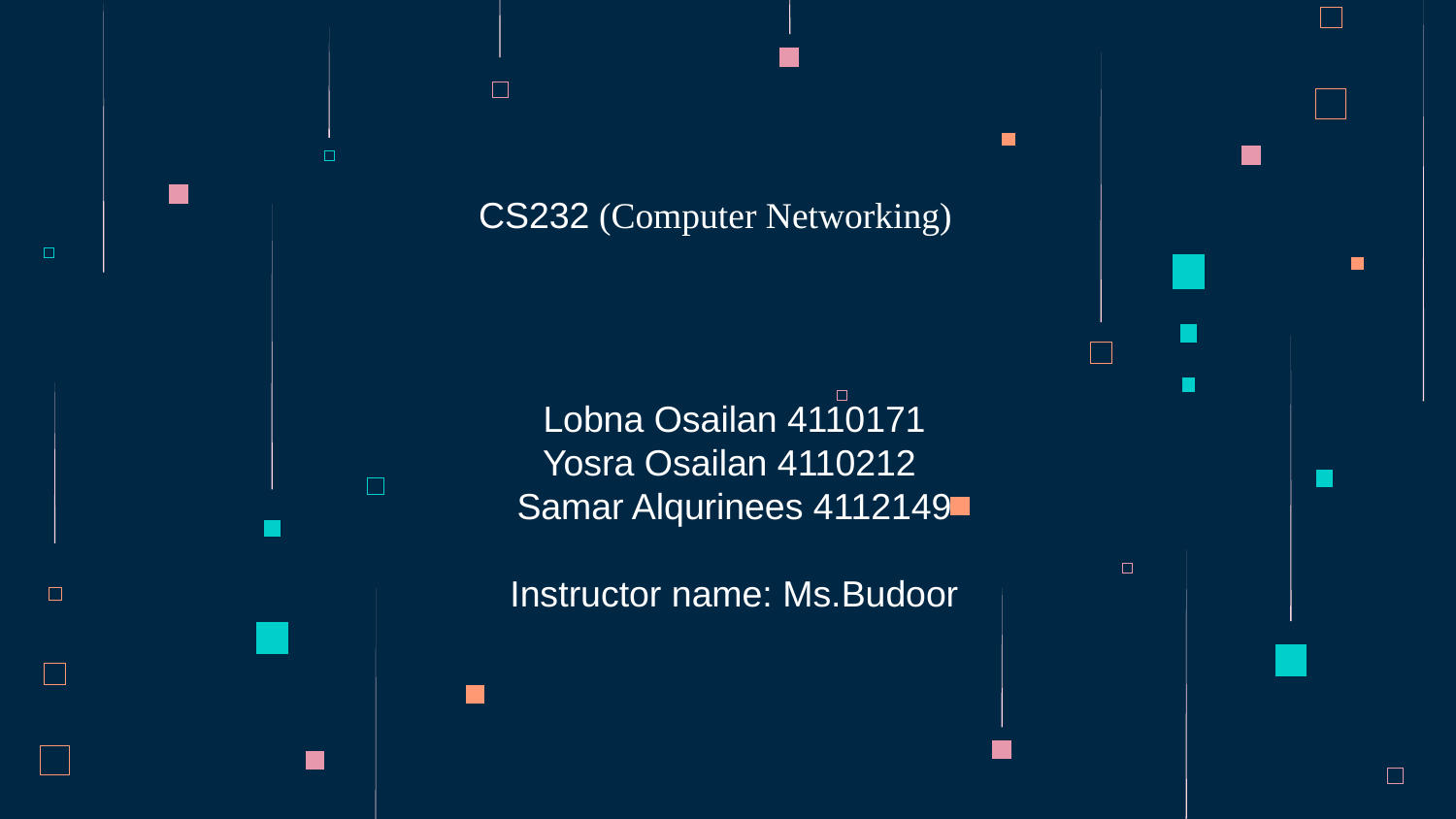

# CS232 (Computer Networking)

 Lobna Osailan 4110171
Yosra Osailan 4110212
Samar Alqurinees 4112149

Instructor name: Ms.Budoor